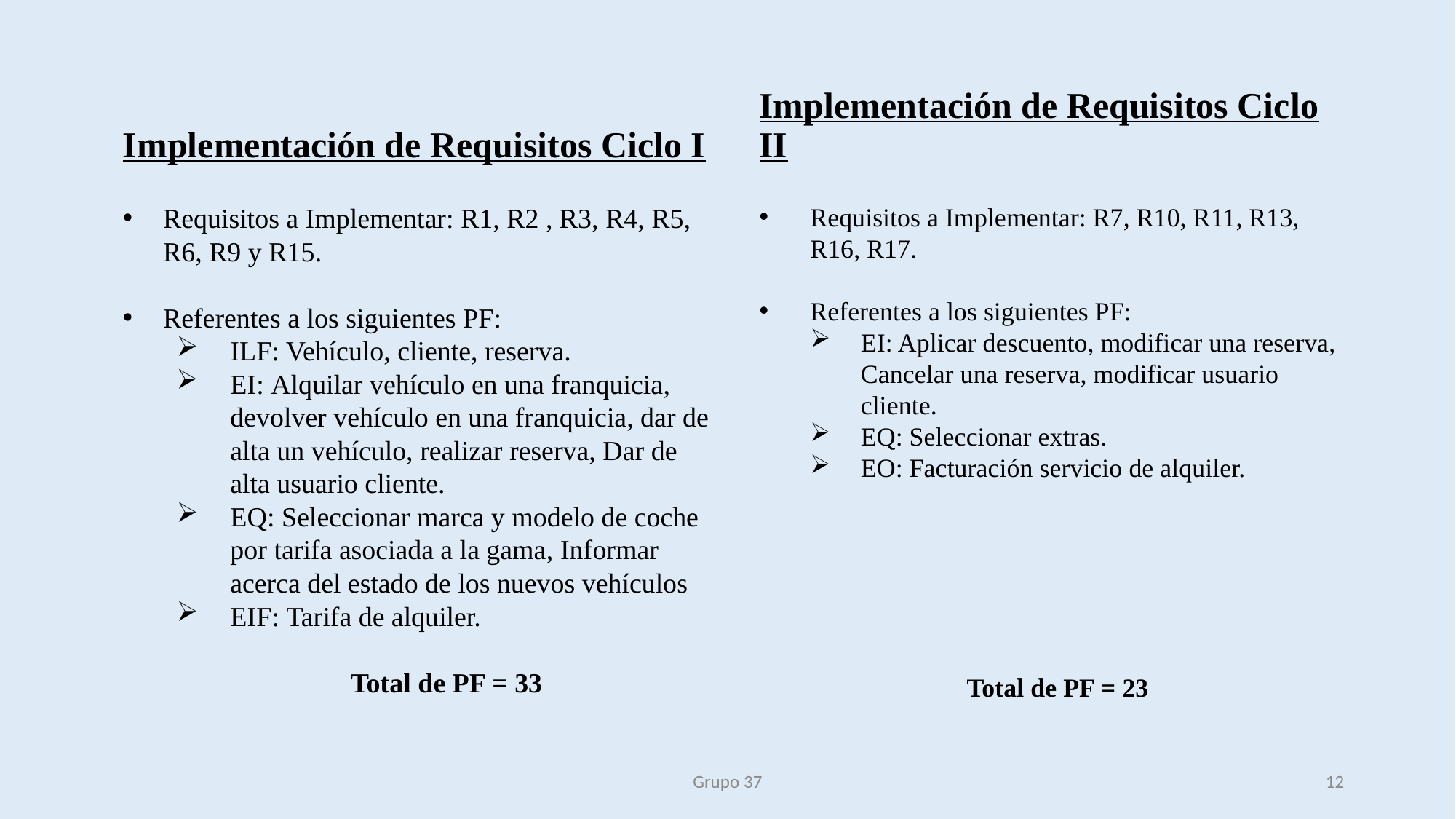

Implementación de Requisitos Ciclo I
Implementación de Requisitos Ciclo II
Requisitos a Implementar: R1, R2 , R3, R4, R5, R6, R9 y R15.

Referentes a los siguientes PF:
ILF: Vehículo, cliente, reserva.
EI: Alquilar vehículo en una franquicia, devolver vehículo en una franquicia, dar de alta un vehículo, realizar reserva, Dar de alta usuario cliente.
EQ: Seleccionar marca y modelo de coche por tarifa asociada a la gama, Informar acerca del estado de los nuevos vehículos
EIF: Tarifa de alquiler.

Total de PF = 33

Requisitos a Implementar: R7, R10, R11, R13, R16, R17.

Referentes a los siguientes PF:
EI: Aplicar descuento, modificar una reserva, Cancelar una reserva, modificar usuario cliente.
EQ: Seleccionar extras.
EO: Facturación servicio de alquiler.

Total de PF = 23

Grupo 37
12